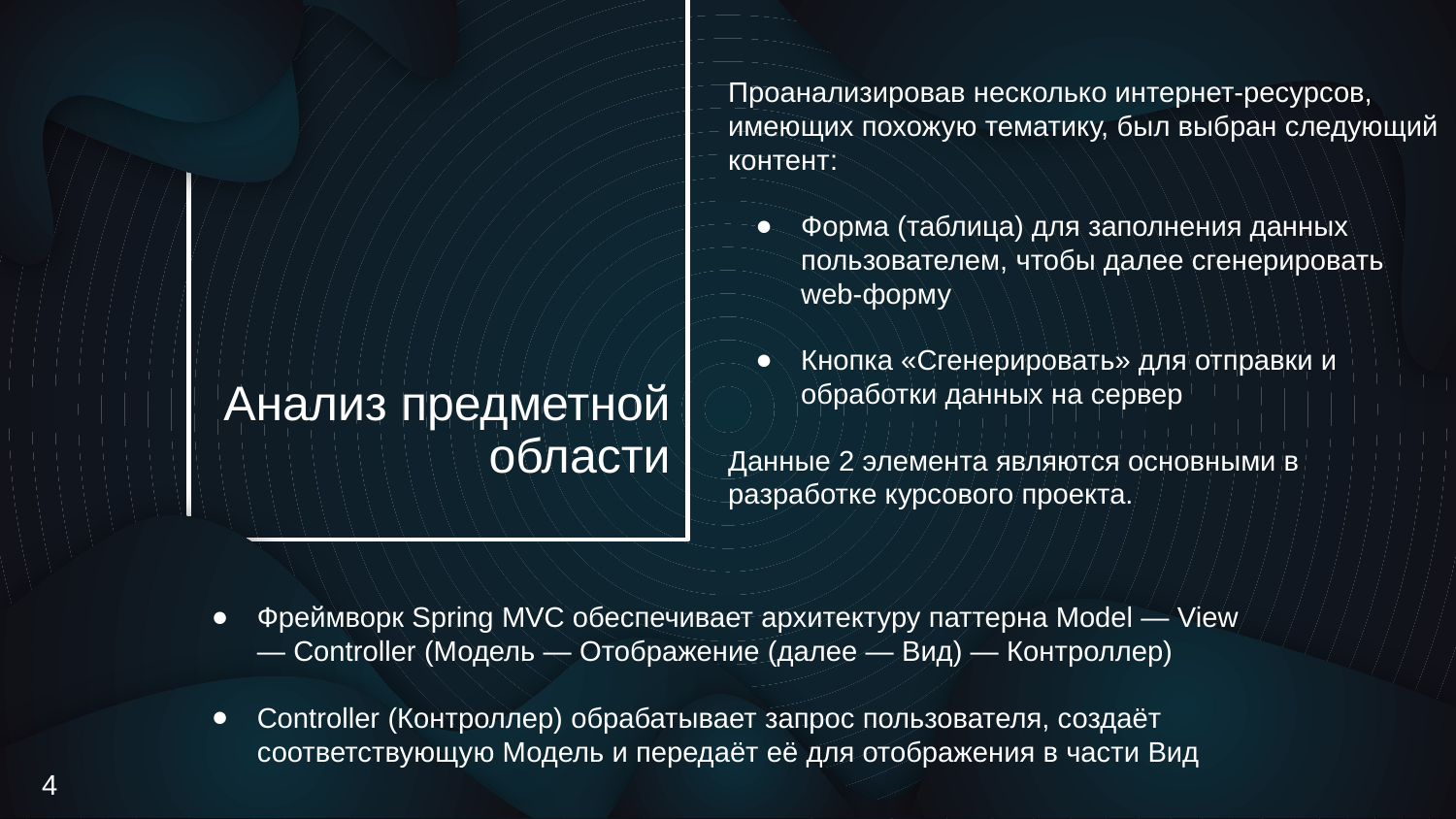

Проанализировав несколько интернет-ресурсов, имеющих похожую тематику, был выбран следующий контент:
Форма (таблица) для заполнения данных пользователем, чтобы далее сгенерировать web-форму
Кнопка «Сгенерировать» для отправки и обработки данных на сервер
Данные 2 элемента являются основными в разработке курсового проекта.
Анализ предметной области
Фреймворк Spring MVC обеспечивает архитектуру паттерна Model — View — Controller (Модель — Отображение (далее — Вид) — Контроллер)
Controller (Контроллер) обрабатывает запрос пользователя, создаёт соответствующую Модель и передаёт её для отображения в части Вид
4